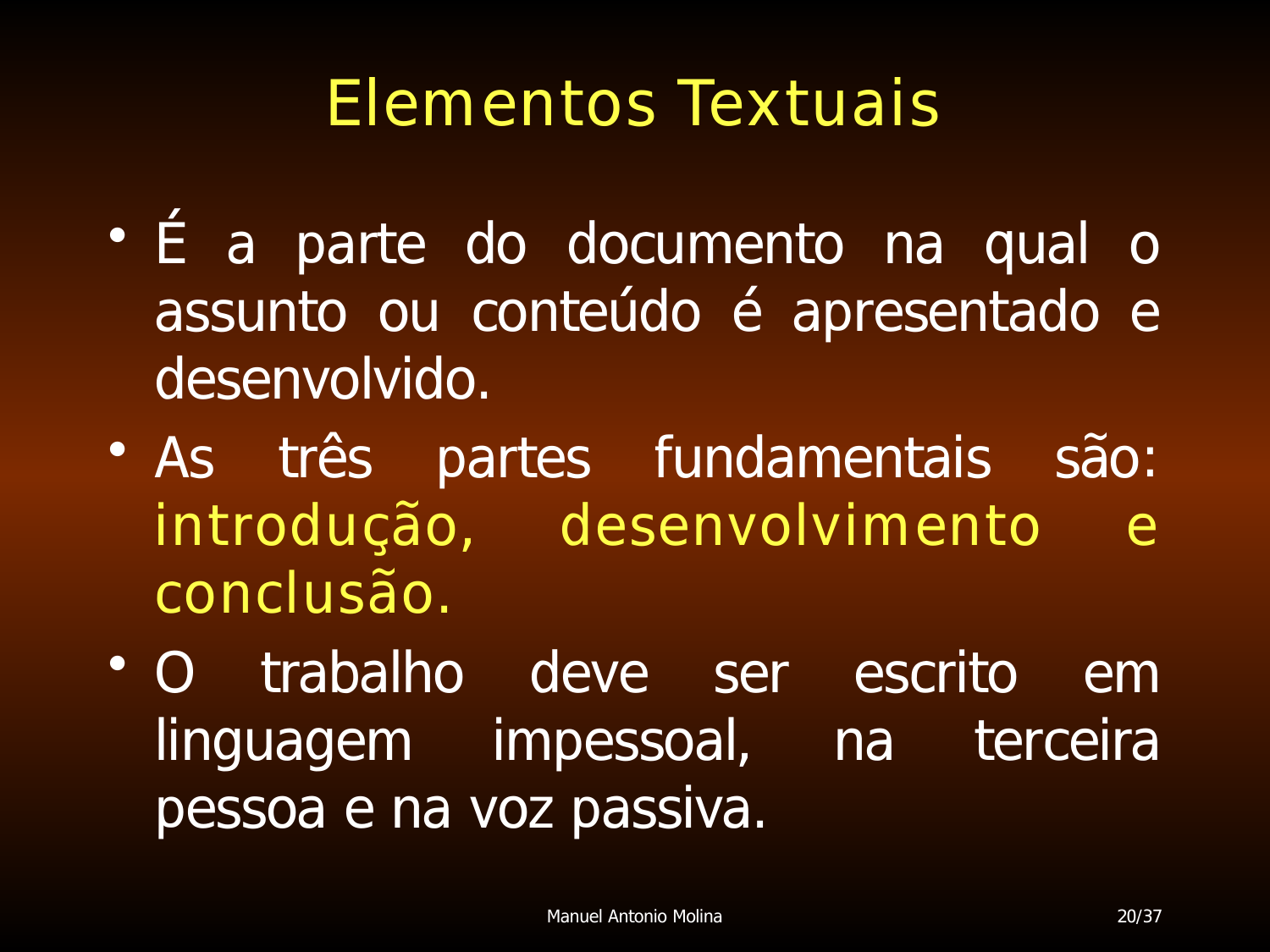

# Elementos Textuais
É a parte do documento na qual o assunto ou conteúdo é apresentado e desenvolvido.
As três partes fundamentais são: introdução, desenvolvimento e conclusão.
O trabalho deve ser escrito em linguagem impessoal, na terceira pessoa e na voz passiva.
Manuel Antonio Molina
20/37